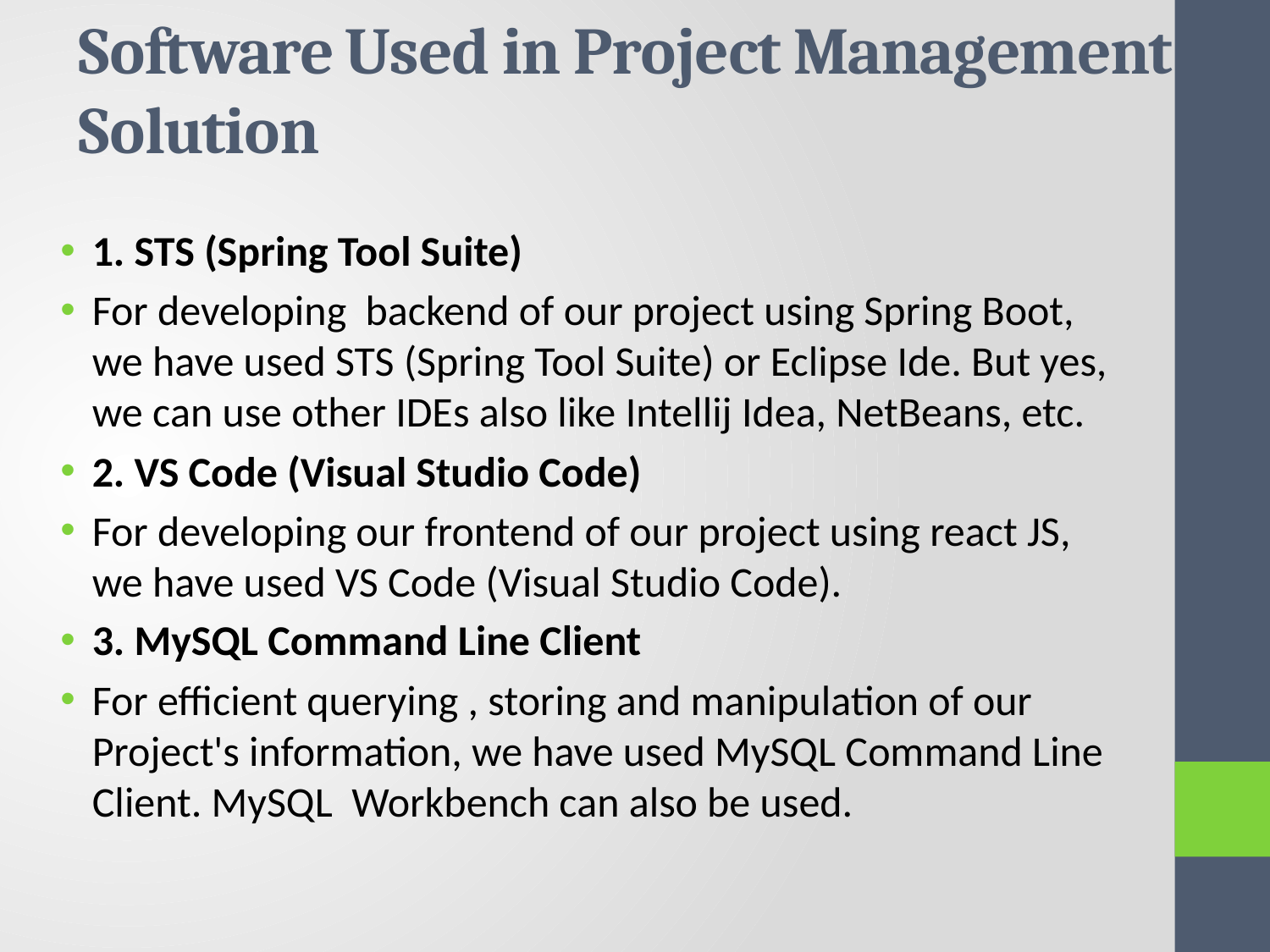

# Software Used in Project Management Solution

1. STS (Spring Tool Suite)
For developing  backend of our project using Spring Boot, we have used STS (Spring Tool Suite) or Eclipse Ide. But yes, we can use other IDEs also like Intellij Idea, NetBeans, etc.
2. VS Code (Visual Studio Code)
For developing our frontend of our project using react JS, we have used VS Code (Visual Studio Code).
3. MySQL Command Line Client
For efficient querying , storing and manipulation of our Project's information, we have used MySQL Command Line Client. MySQL  Workbench can also be used.